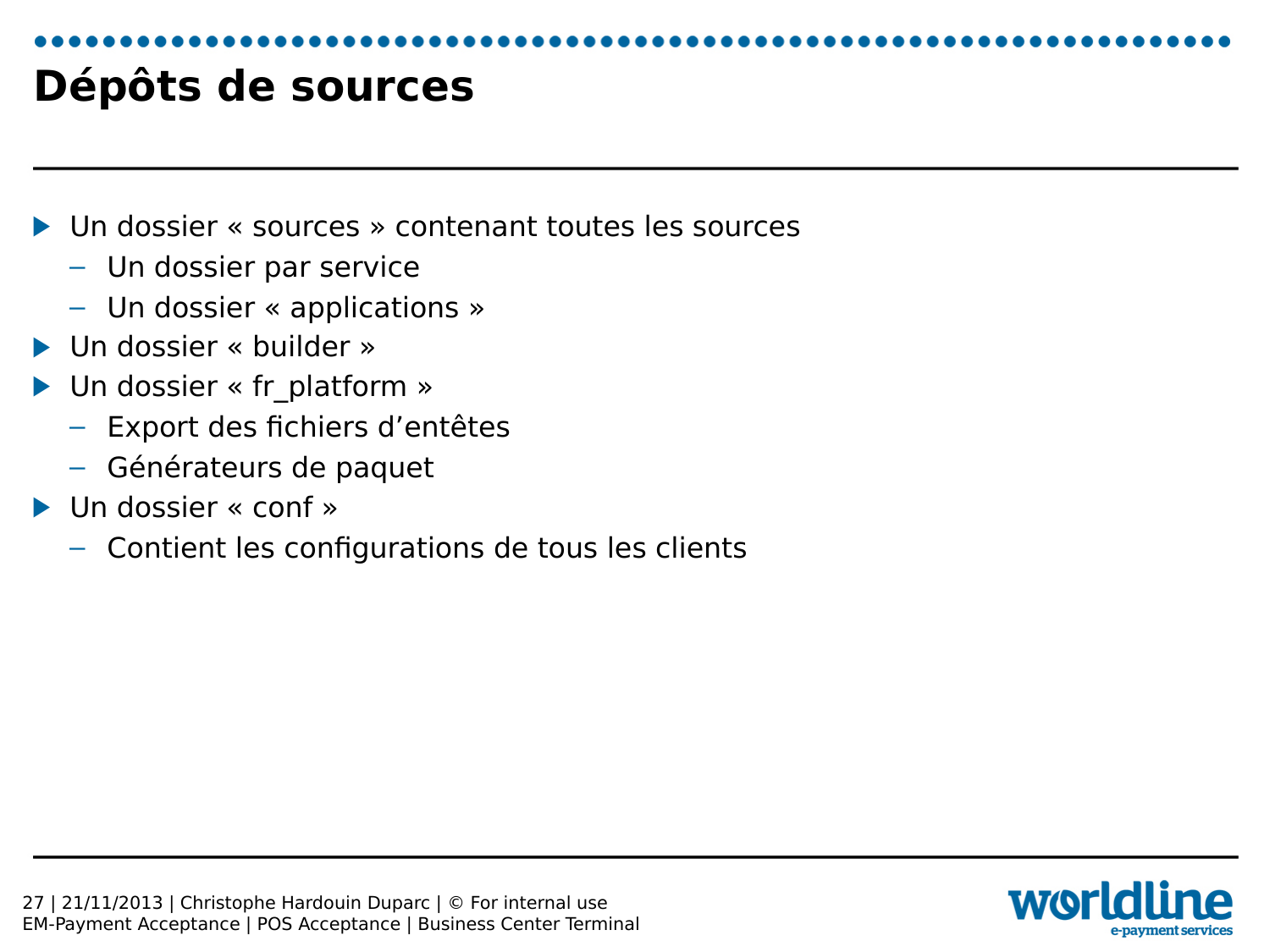

# Dépôts de sources
Un dossier « sources » contenant toutes les sources
Un dossier par service
Un dossier « applications »
Un dossier « builder »
Un dossier « fr_platform »
Export des fichiers d’entêtes
Générateurs de paquet
Un dossier « conf »
Contient les configurations de tous les clients